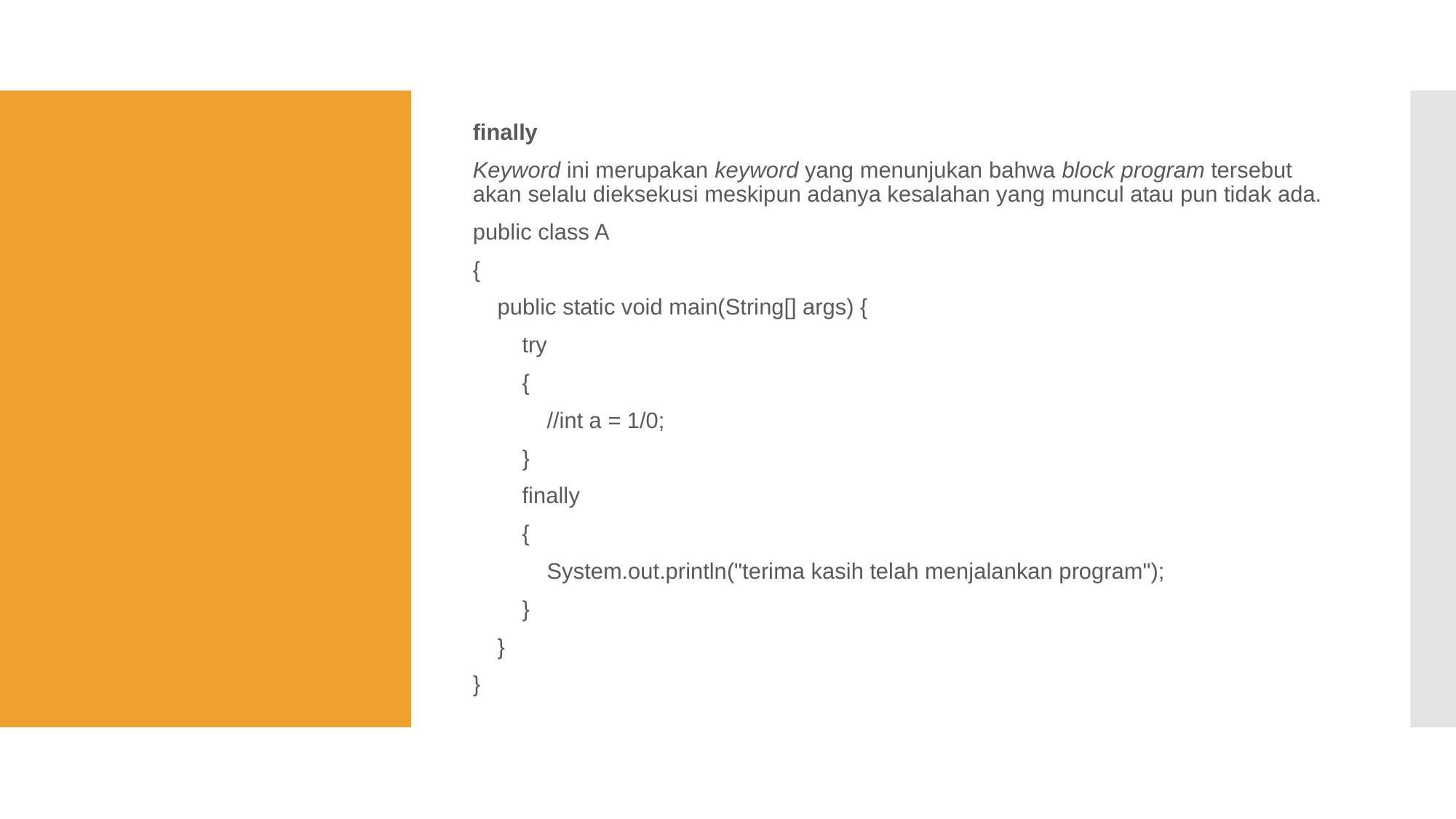

finally
Keyword ini merupakan keyword yang menunjukan bahwa block program tersebut akan selalu dieksekusi meskipun adanya kesalahan yang muncul atau pun tidak ada.
public class A
{
    public static void main(String[] args) {
        try
        {
            //int a = 1/0;
        }
        finally
        {
            System.out.println("terima kasih telah menjalankan program");
        }
    }
}
#